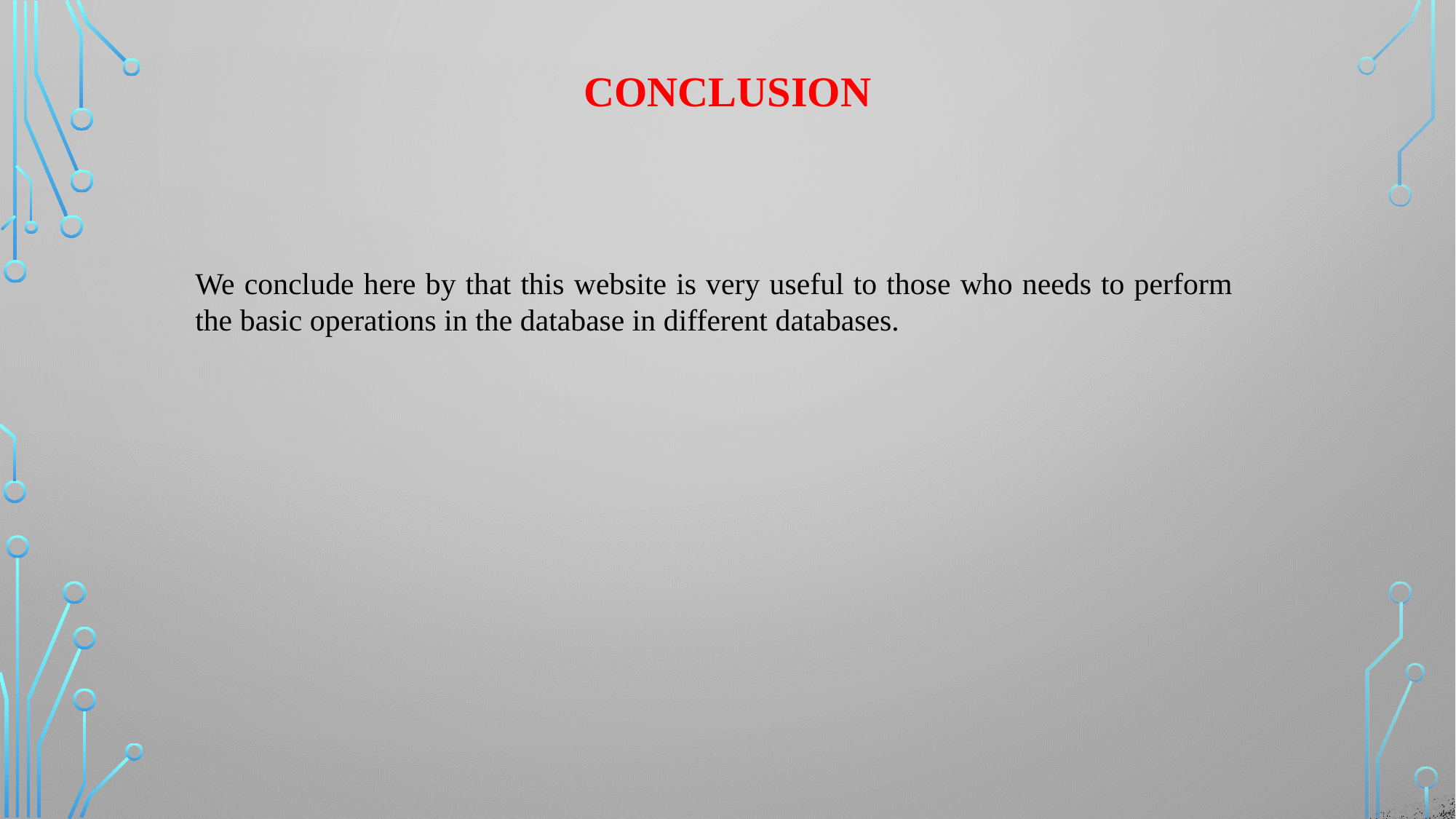

conclusion
We conclude here by that this website is very useful to those who needs to perform the basic operations in the database in different databases.